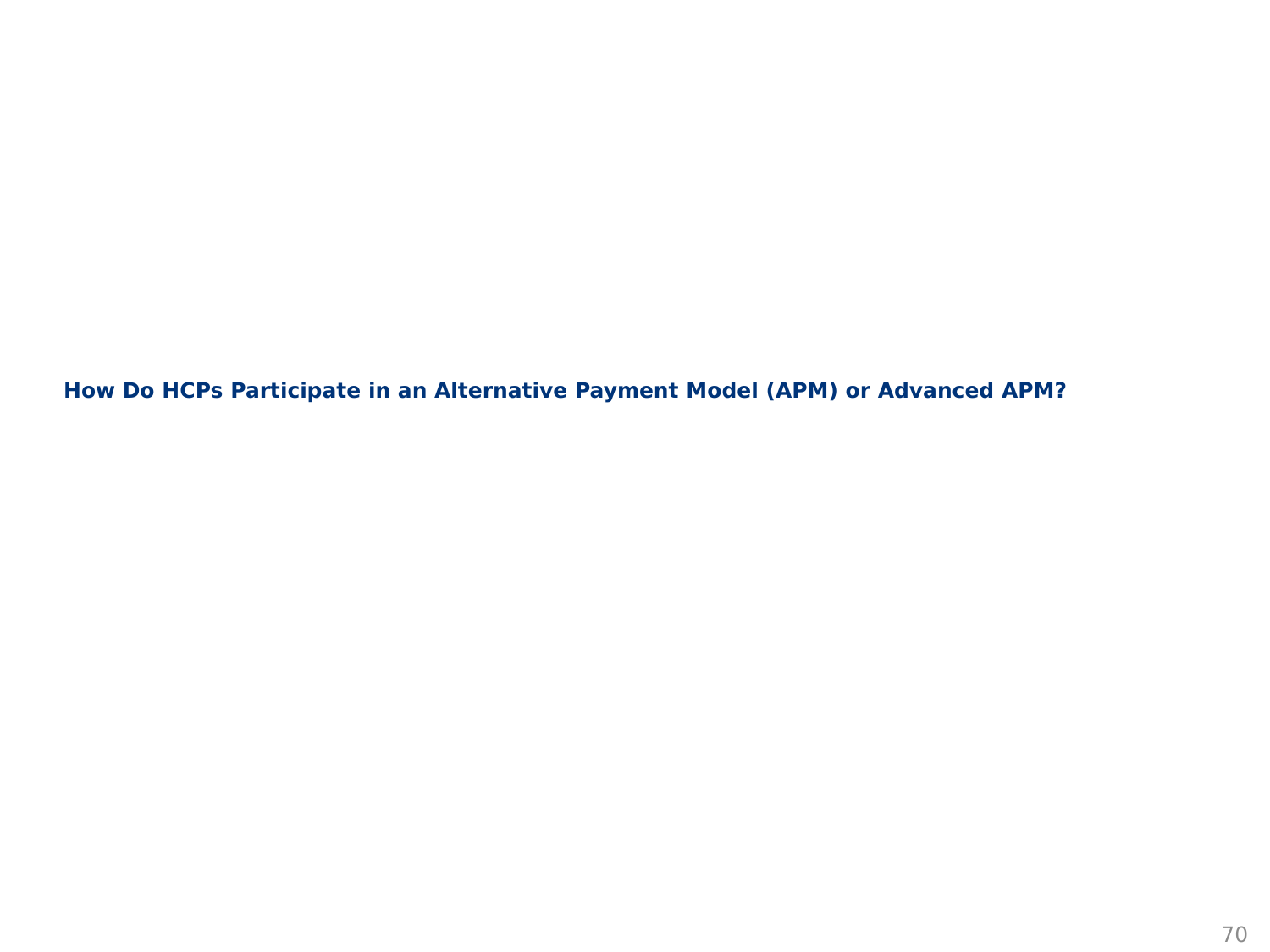

How Do HCPs Participate in an Alternative Payment Model (APM) or Advanced APM?
70